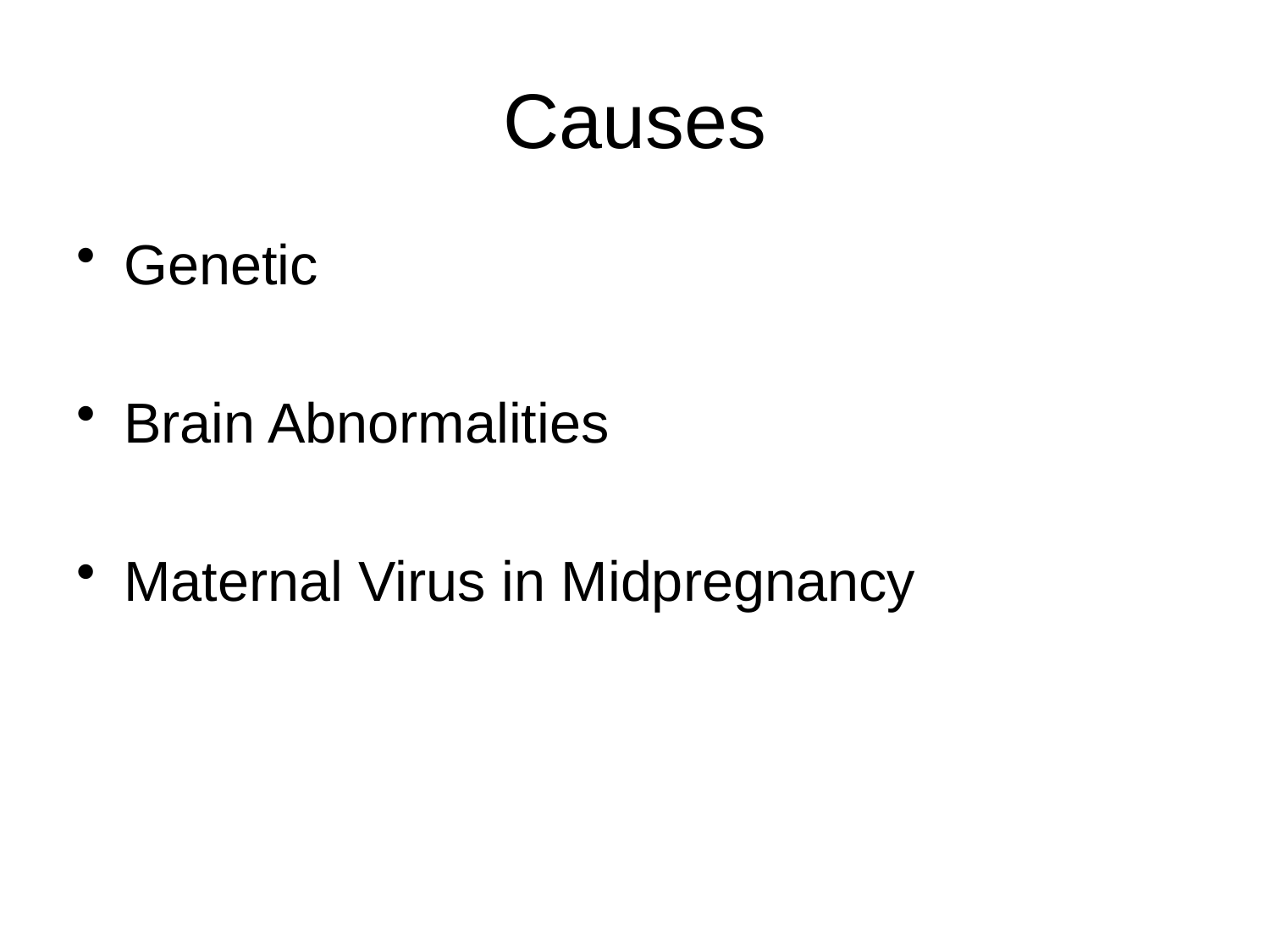

# Causes
Genetic

Brain Abnormalities

Maternal Virus in Midpregnancy